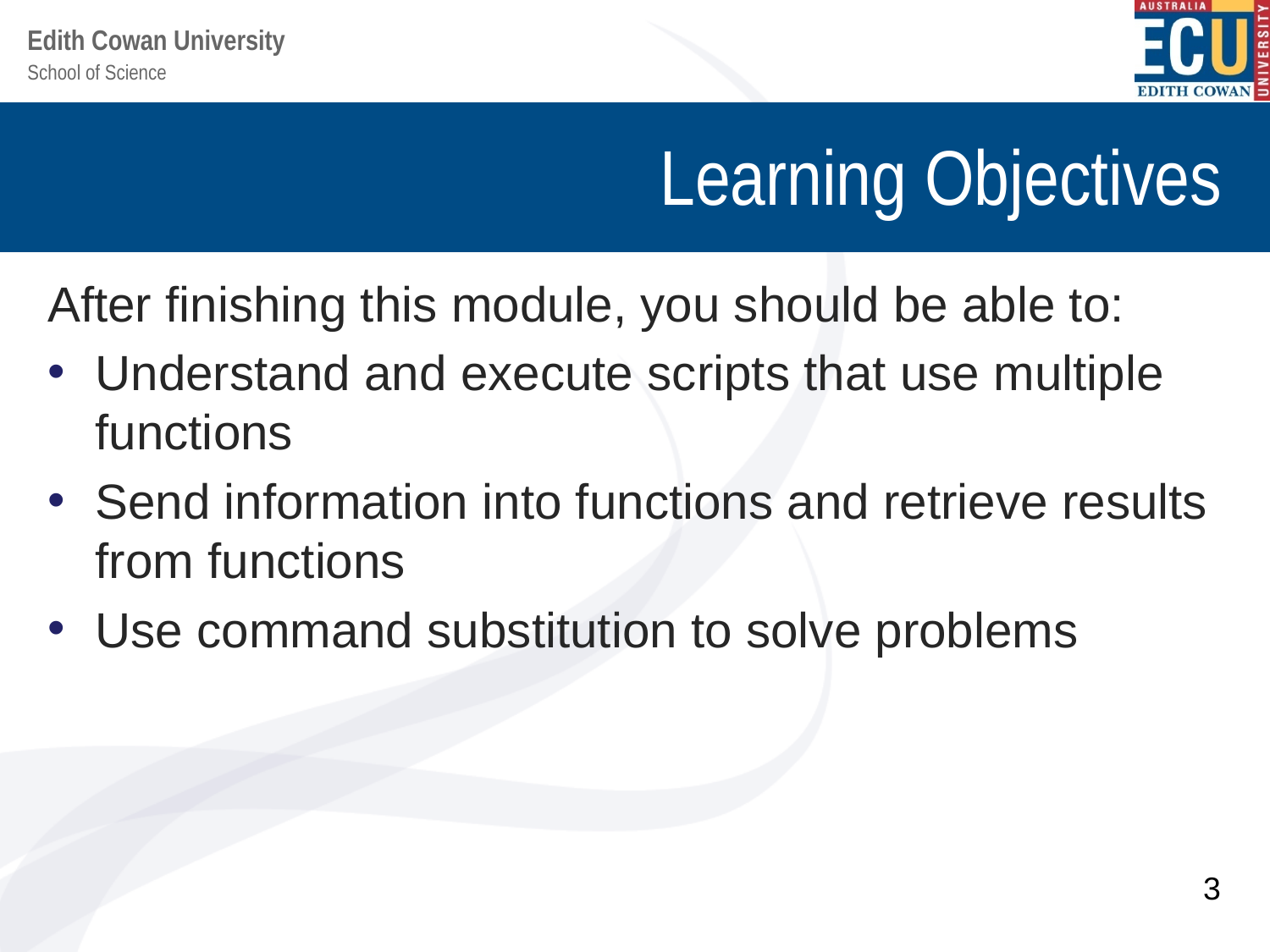

# Learning Objectives
After finishing this module, you should be able to:
Understand and execute scripts that use multiple functions
Send information into functions and retrieve results from functions
Use command substitution to solve problems